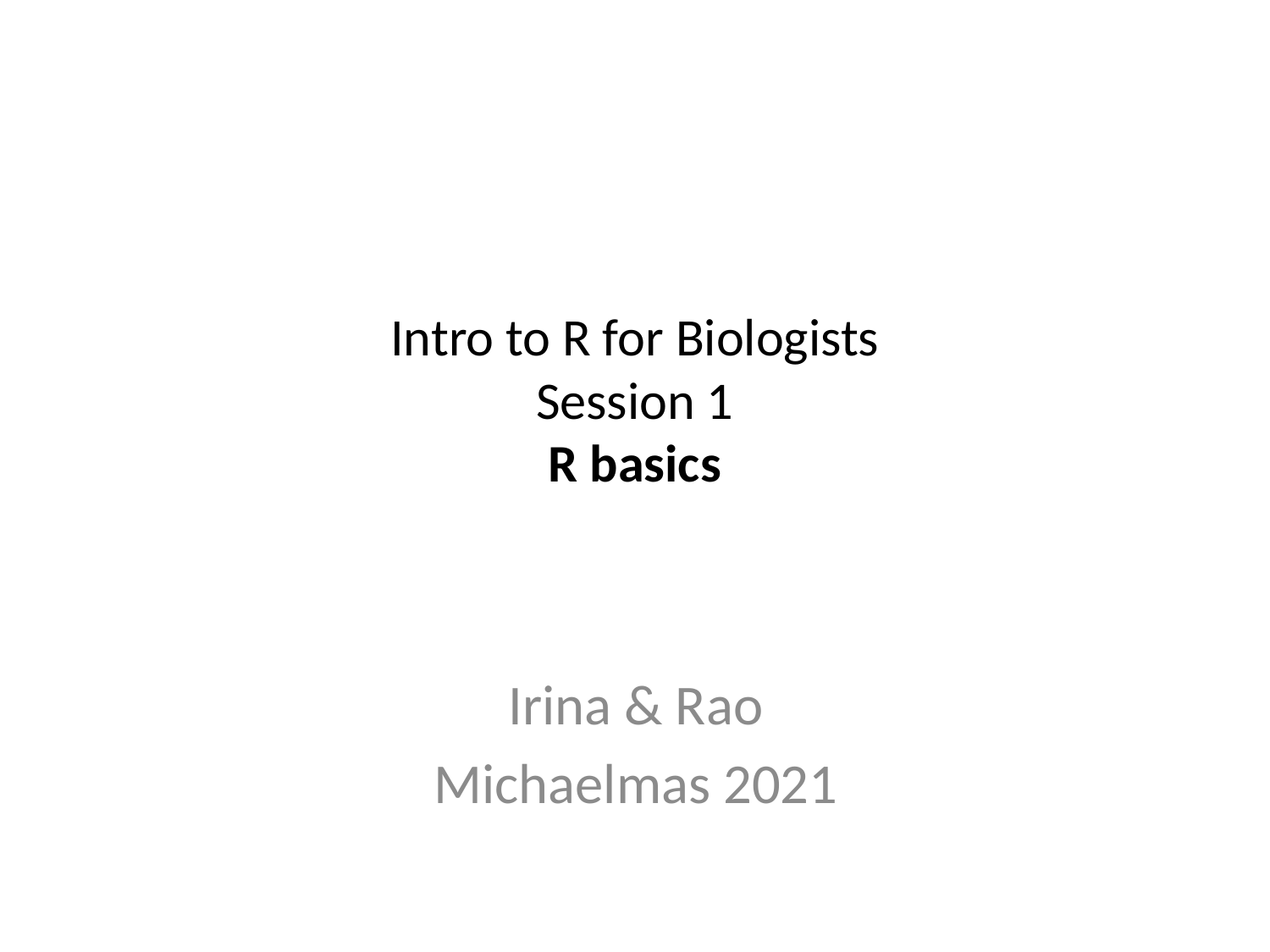

# Intro to R for Biologists Session 1 R basics
Irina & Rao
Michaelmas 2021